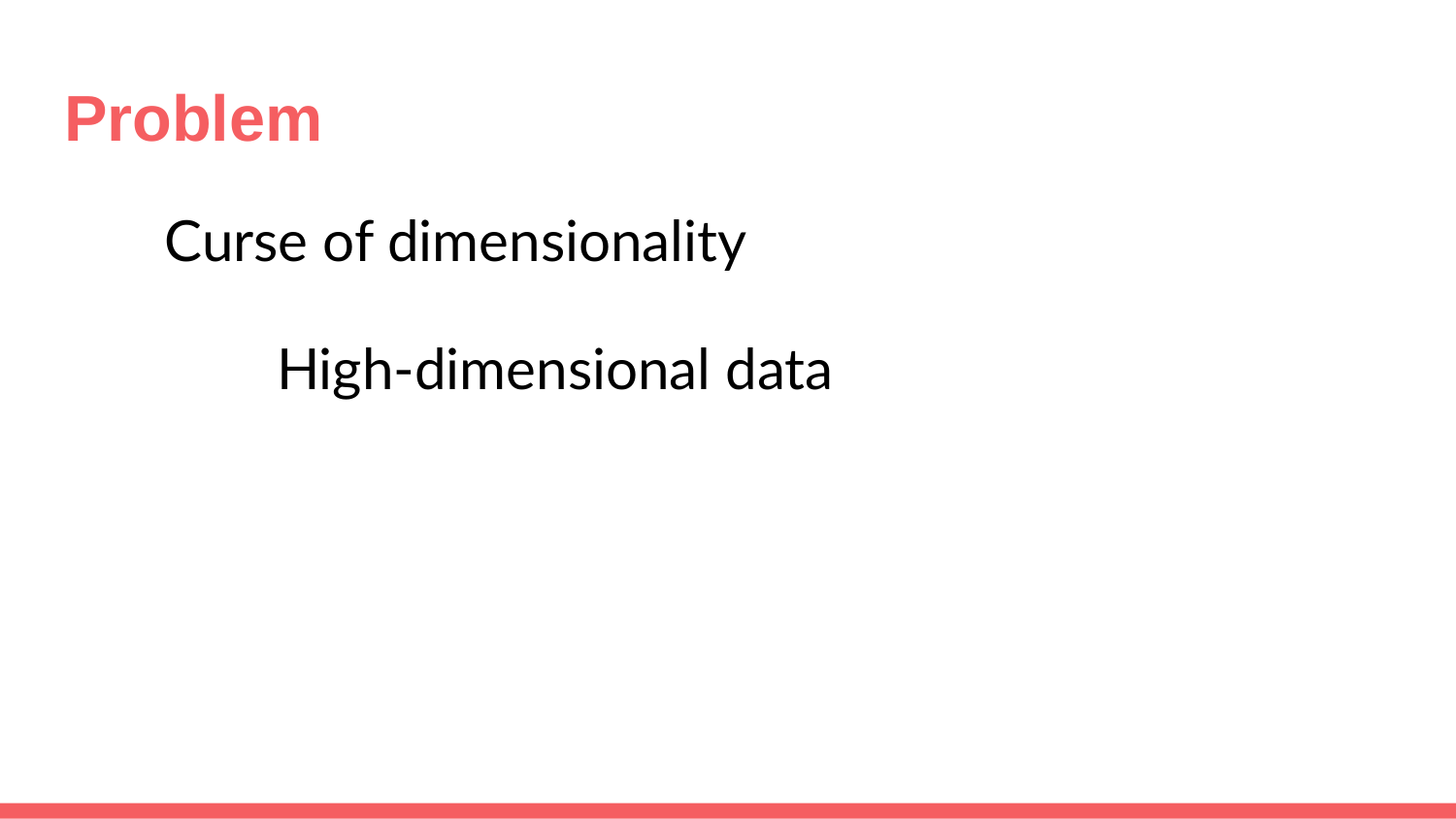

# Problem
Curse of dimensionality
High-dimensional data